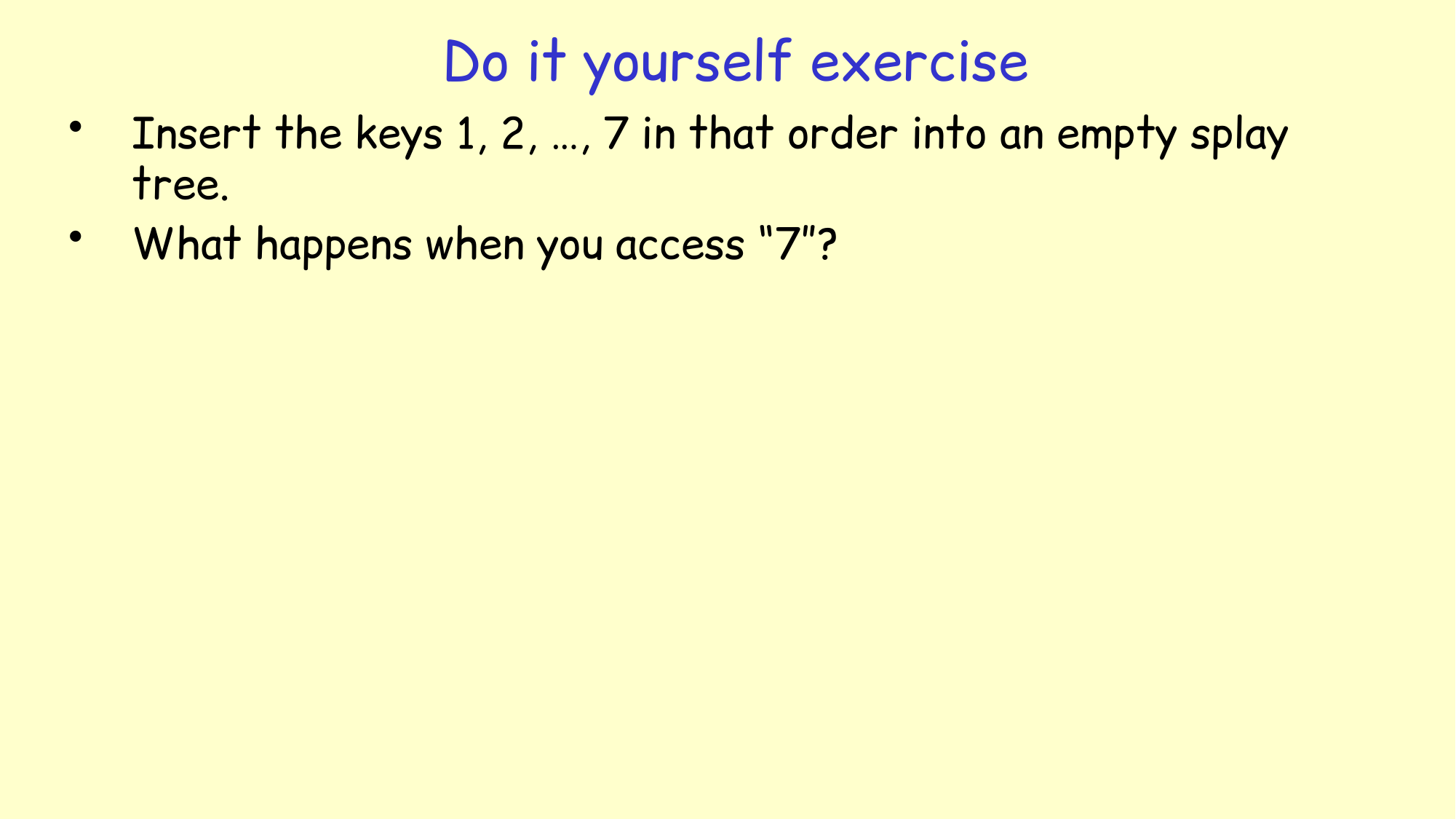

# Do it yourself exercise
Insert the keys 1, 2, …, 7 in that order into an empty splay tree.
What happens when you access “7”?